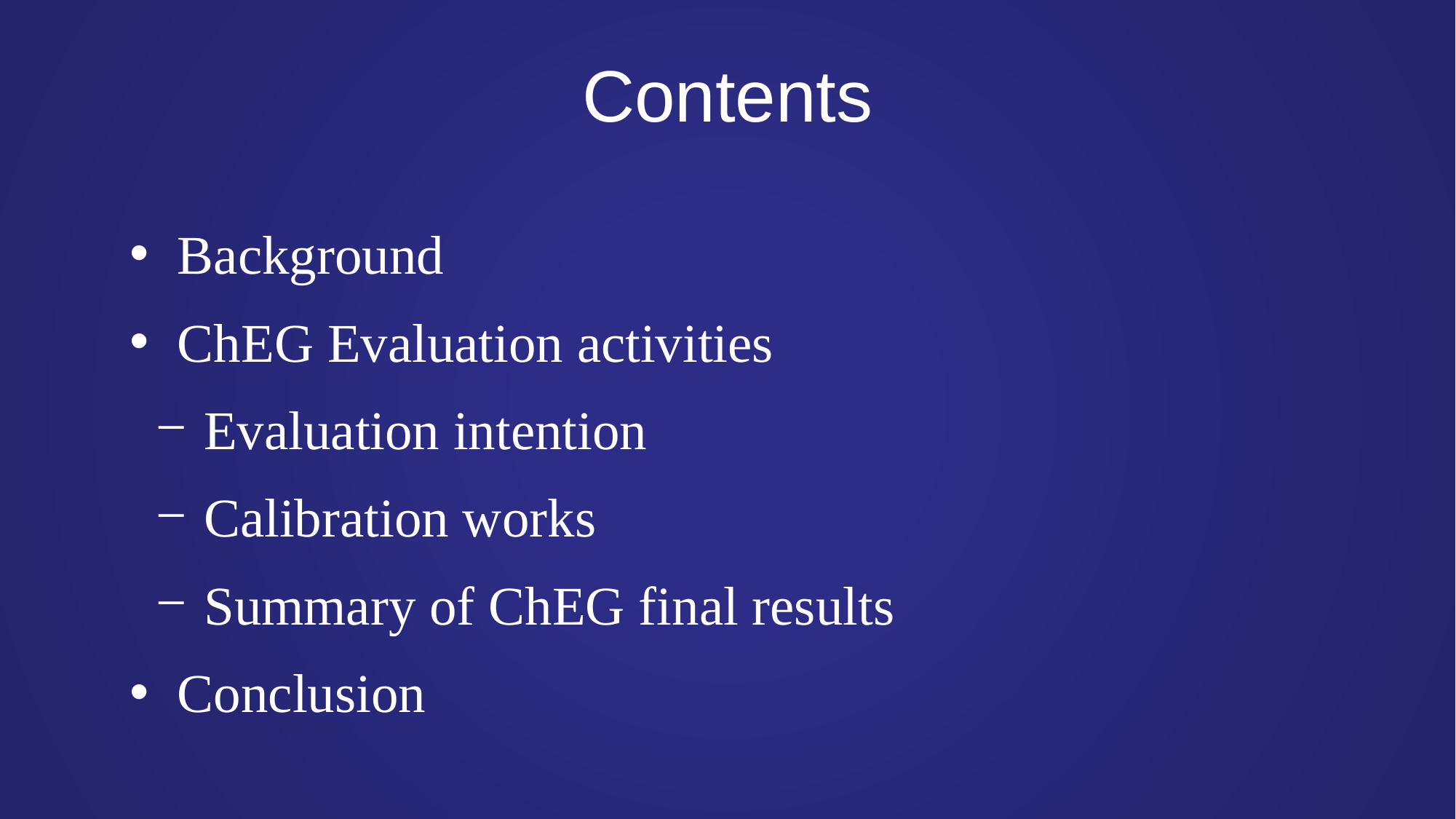

# Contents
Background
ChEG Evaluation activities
Evaluation intention
Calibration works
Summary of ChEG final results
Conclusion